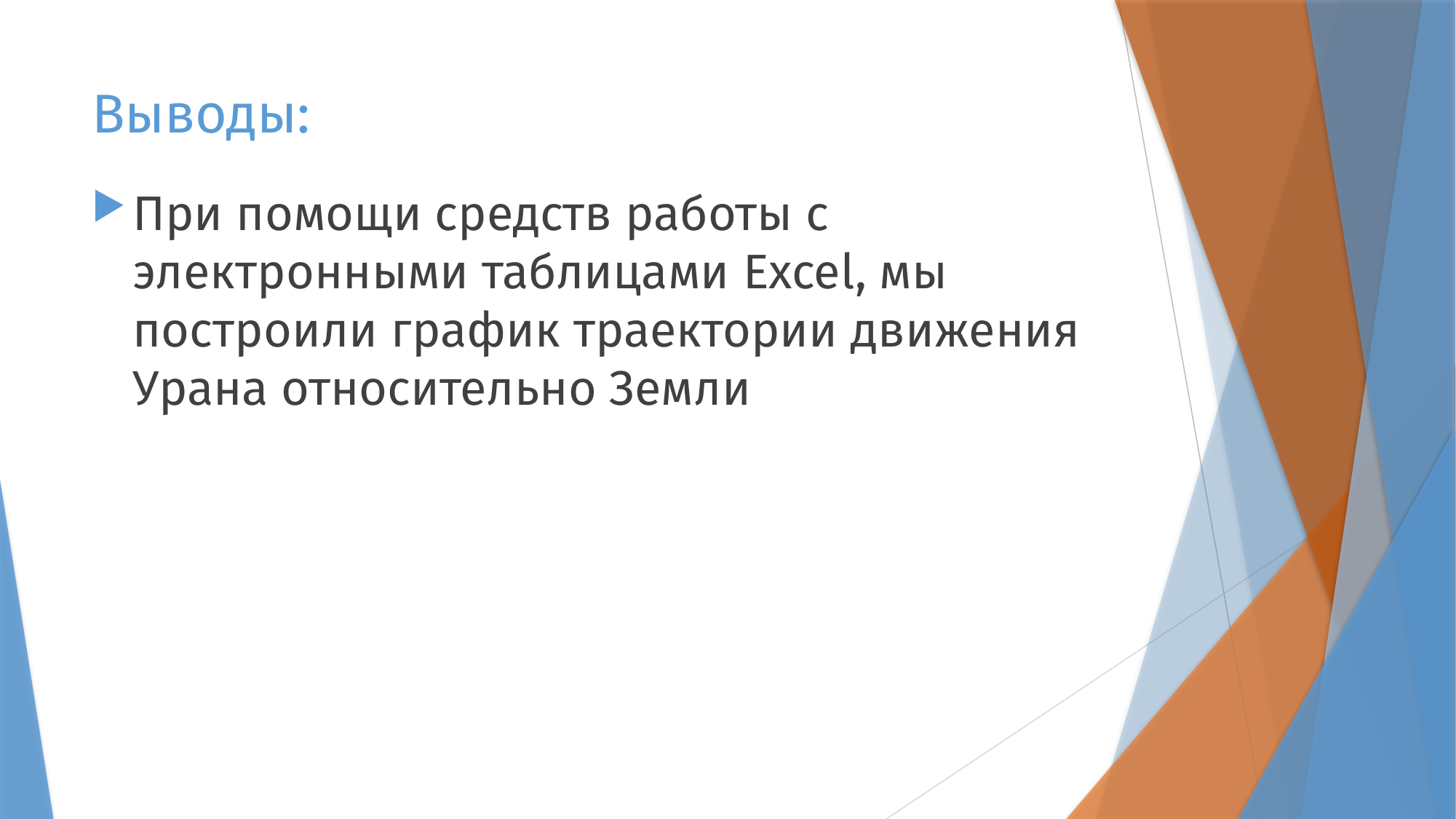

# Выводы:
При помощи средств работы с электронными таблицами Excel, мы построили график траектории движения Урана относительно Земли